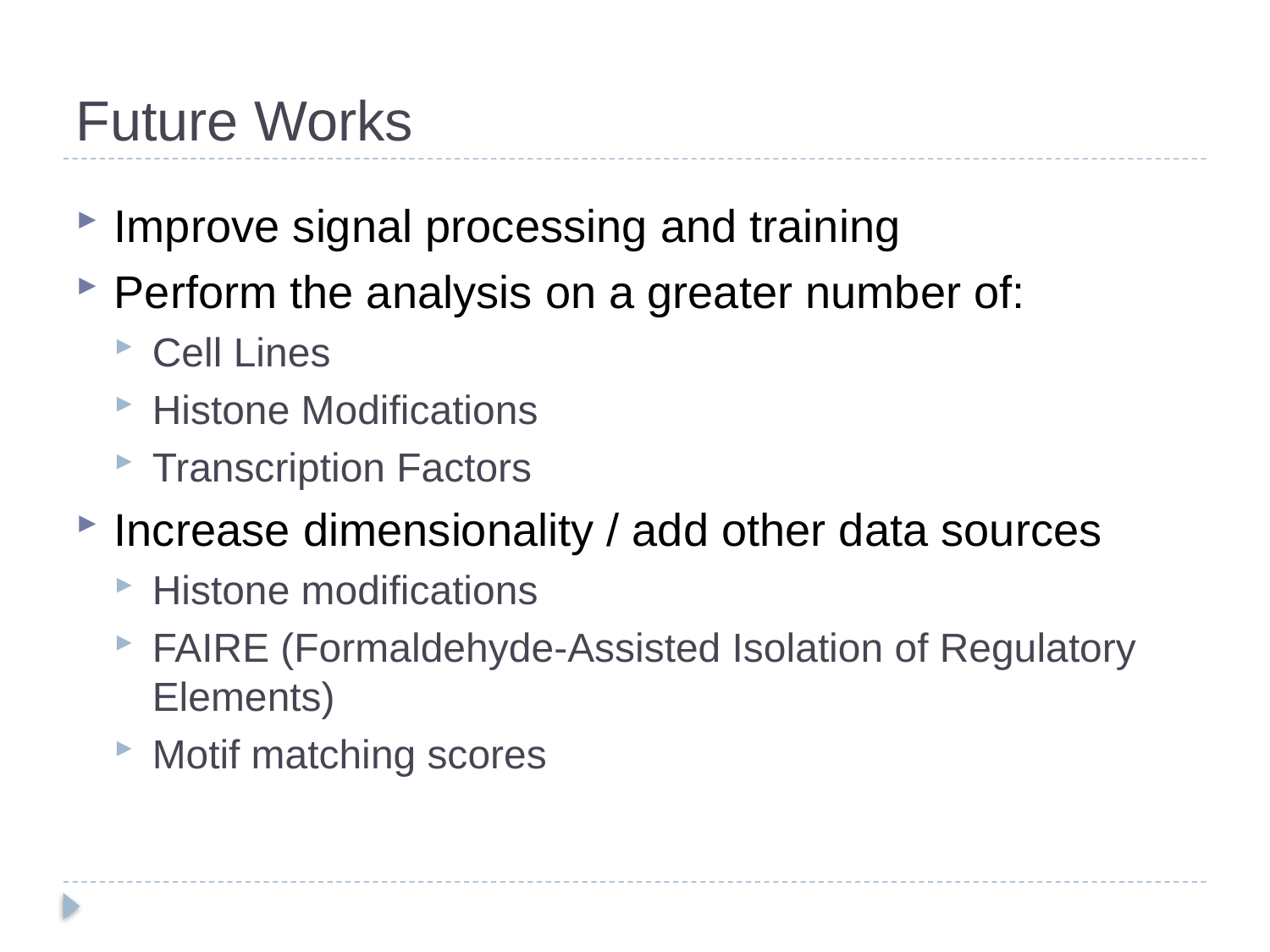

# Future Works
Improve signal processing and training
Perform the analysis on a greater number of:
Cell Lines
Histone Modifications
Transcription Factors
Increase dimensionality / add other data sources
Histone modifications
FAIRE (Formaldehyde-Assisted Isolation of Regulatory Elements)
Motif matching scores